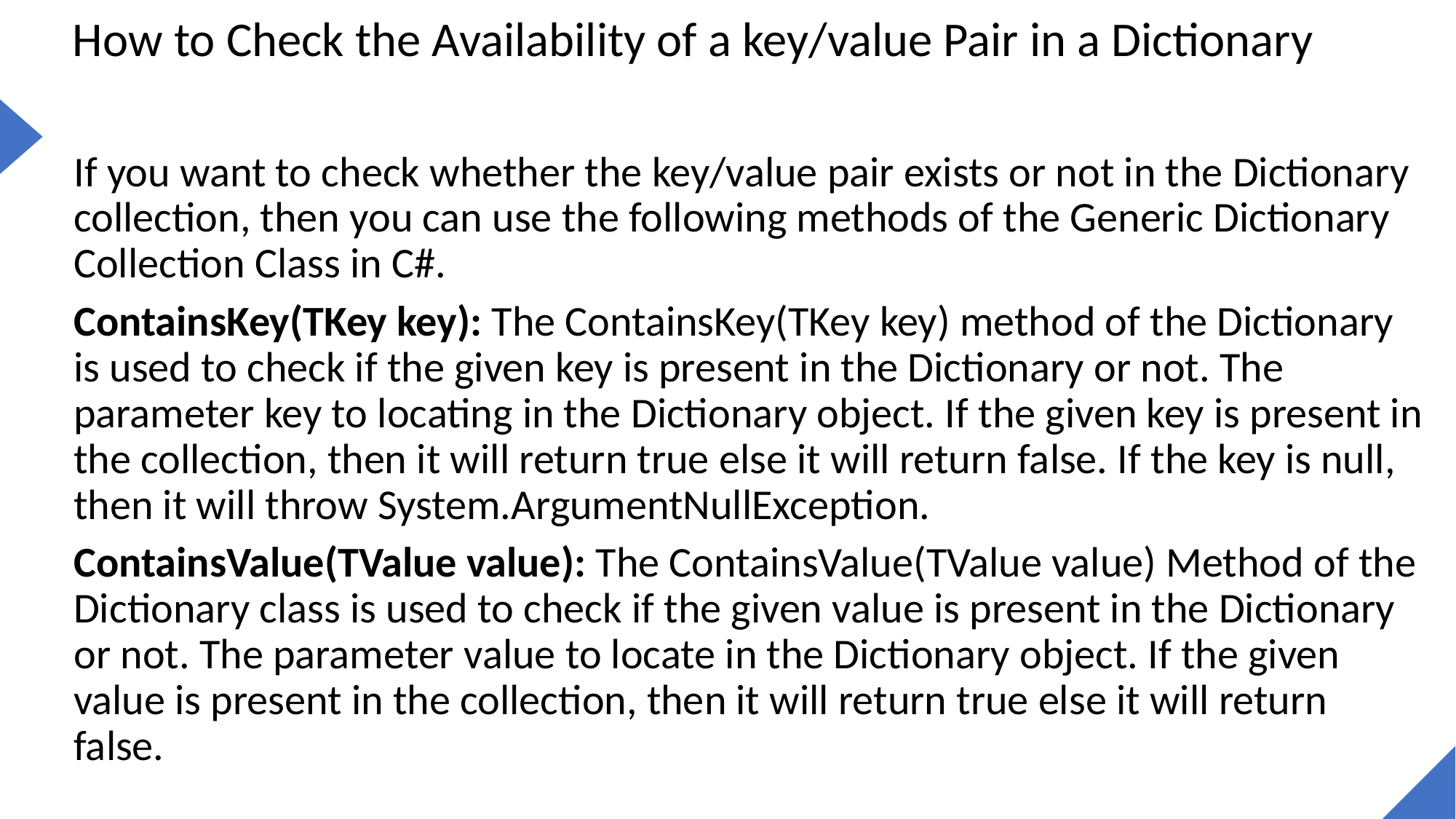

# How to Check the Availability of a key/value Pair in a Dictionary
If you want to check whether the key/value pair exists or not in the Dictionary collection, then you can use the following methods of the Generic Dictionary Collection Class in C#.
ContainsKey(TKey key): The ContainsKey(TKey key) method of the Dictionary is used to check if the given key is present in the Dictionary or not. The parameter key to locating in the Dictionary object. If the given key is present in the collection, then it will return true else it will return false. If the key is null, then it will throw System.ArgumentNullException.
ContainsValue(TValue value): The ContainsValue(TValue value) Method of the Dictionary class is used to check if the given value is present in the Dictionary or not. The parameter value to locate in the Dictionary object. If the given value is present in the collection, then it will return true else it will return false.